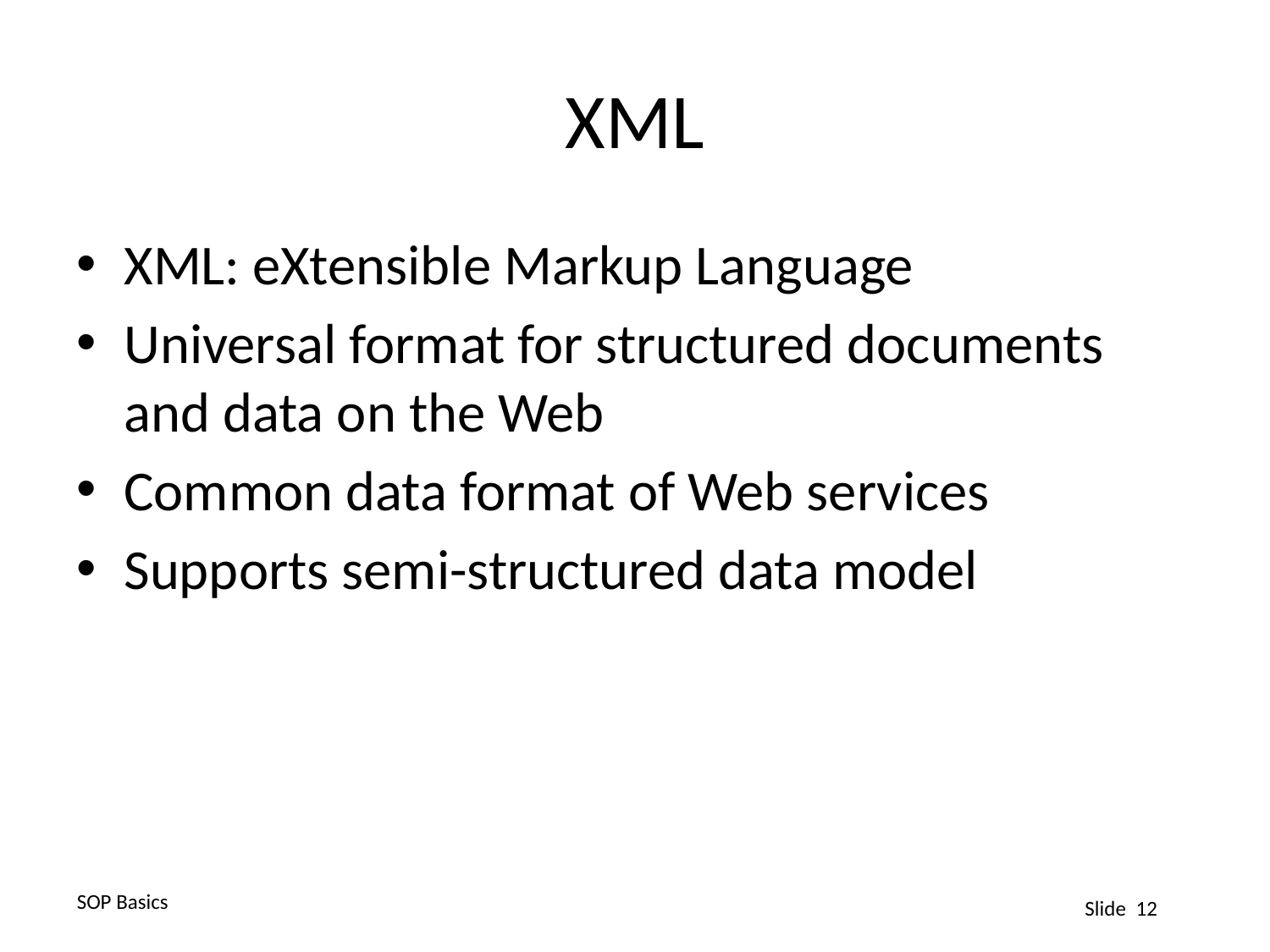

# XML
XML: eXtensible Markup Language
Universal format for structured documents and data on the Web
Common data format of Web services
Supports semi-structured data model